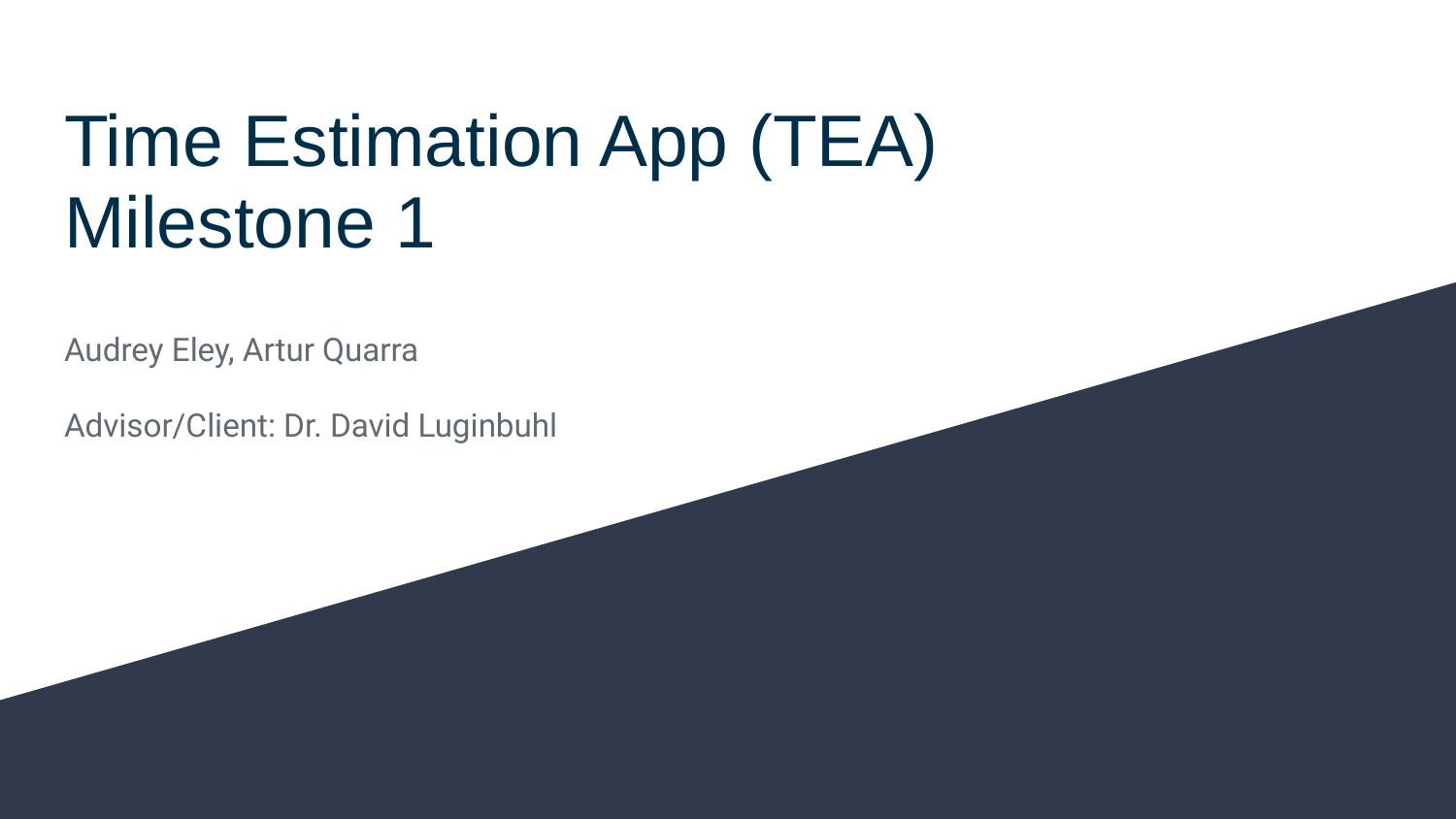

# Time Estimation App (TEA)
Milestone 1
Audrey Eley, Artur Quarra

Advisor/Client: Dr. David Luginbuhl